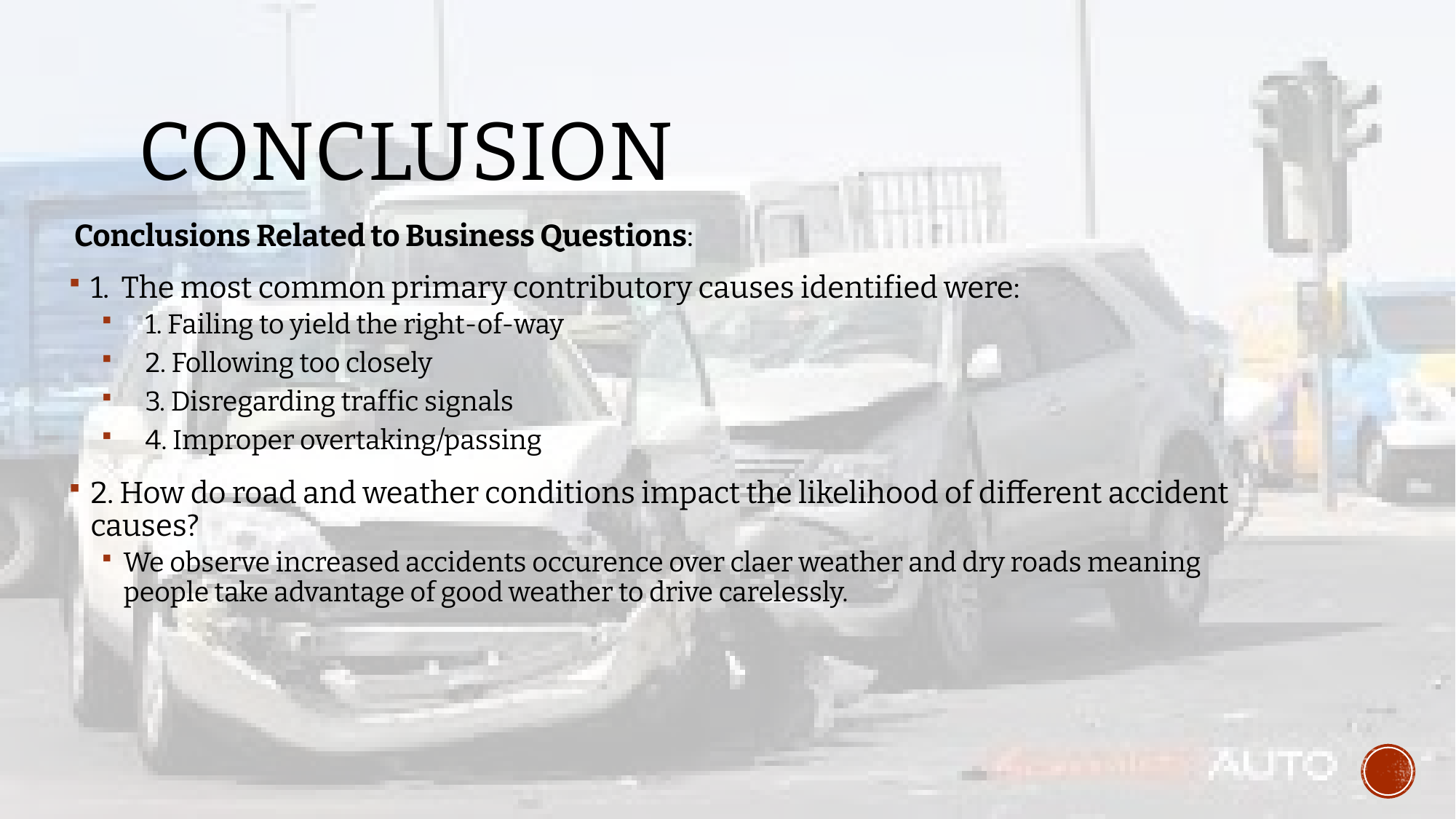

# Conclusion
 Conclusions Related to Business Questions:
1.  The most common primary contributory causes identified were:
    1. Failing to yield the right-of-way
    2. Following too closely
    3. Disregarding traffic signals
    4. Improper overtaking/passing
2. How do road and weather conditions impact the likelihood of different accident causes?
We observe increased accidents occurence over claer weather and dry roads meaning people take advantage of good weather to drive carelessly.